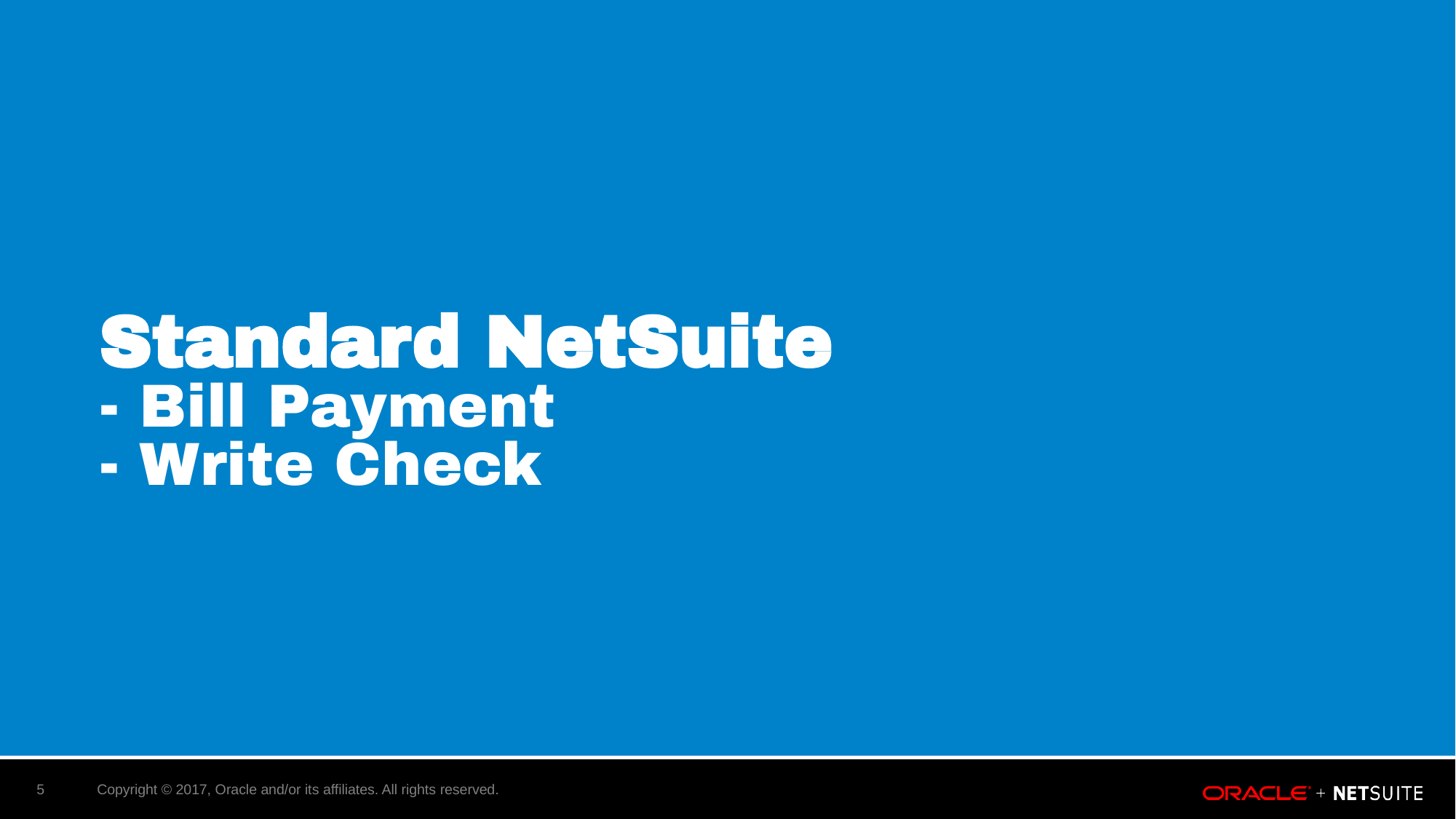

# Standard NetSuite - Bill Payment - Write Check